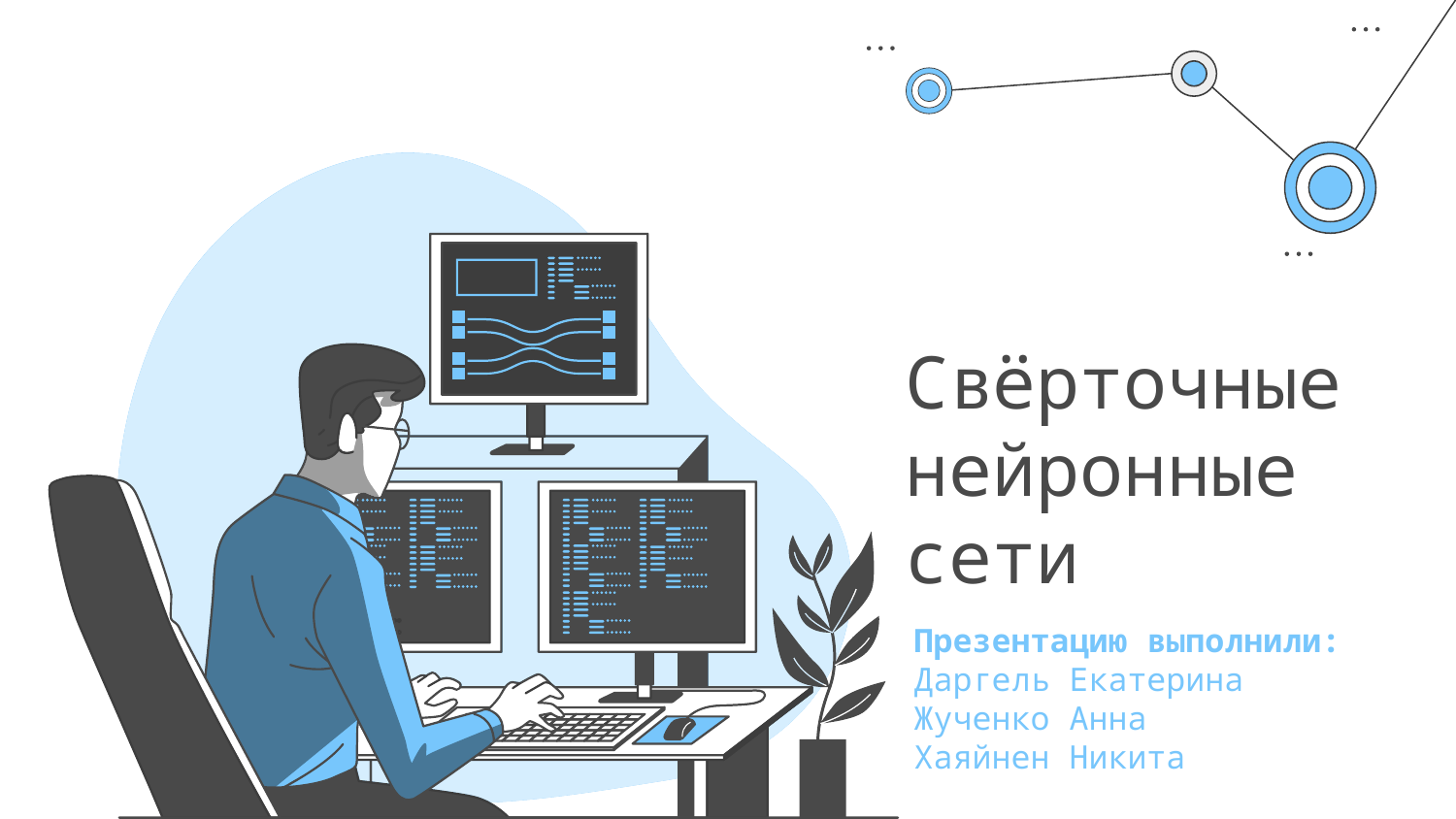

# Свёрточные нейронные сети
Презентацию выполнили:
Даргель Екатерина
Жученко Анна
Хаяйнен Никита